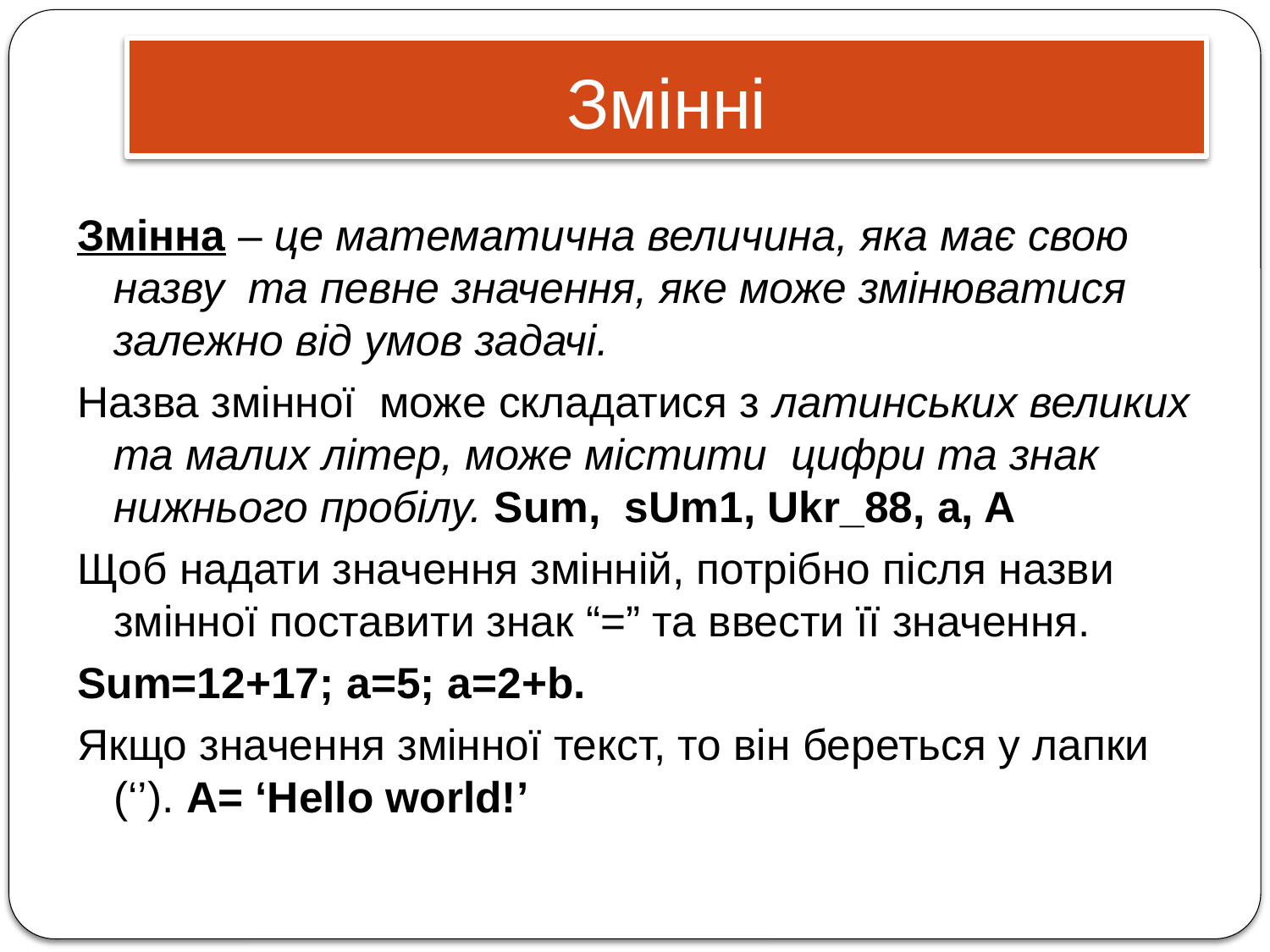

# Змінні
Змінна – це математична величина, яка має свою назву  та певне значення, яке може змінюватися залежно від умов задачі.
Назва змінної  може складатися з латинських великих та малих літер, може містити  цифри та знак нижнього пробілу. Sum,  sUm1, Ukr_88, a, A
Щоб надати значення змінній, потрібно після назви змінної поставити знак “=” та ввести її значення.
Sum=12+17; a=5; a=2+b.
Якщо значення змінної текст, то він береться у лапки (‘’). A= ‘Hello world!’